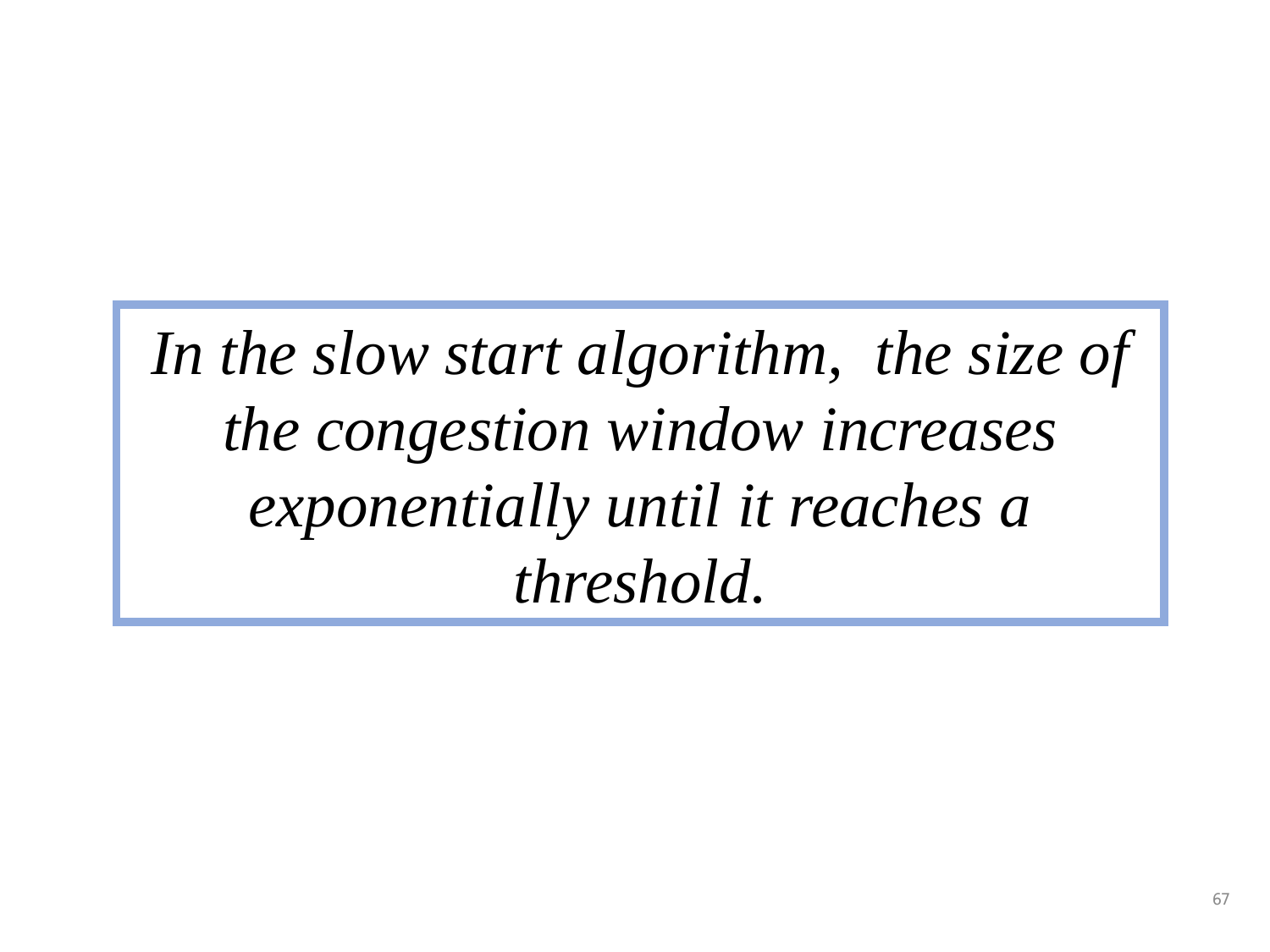

In the slow start algorithm,  the size of the congestion window increases exponentially until it reaches a threshold.
67